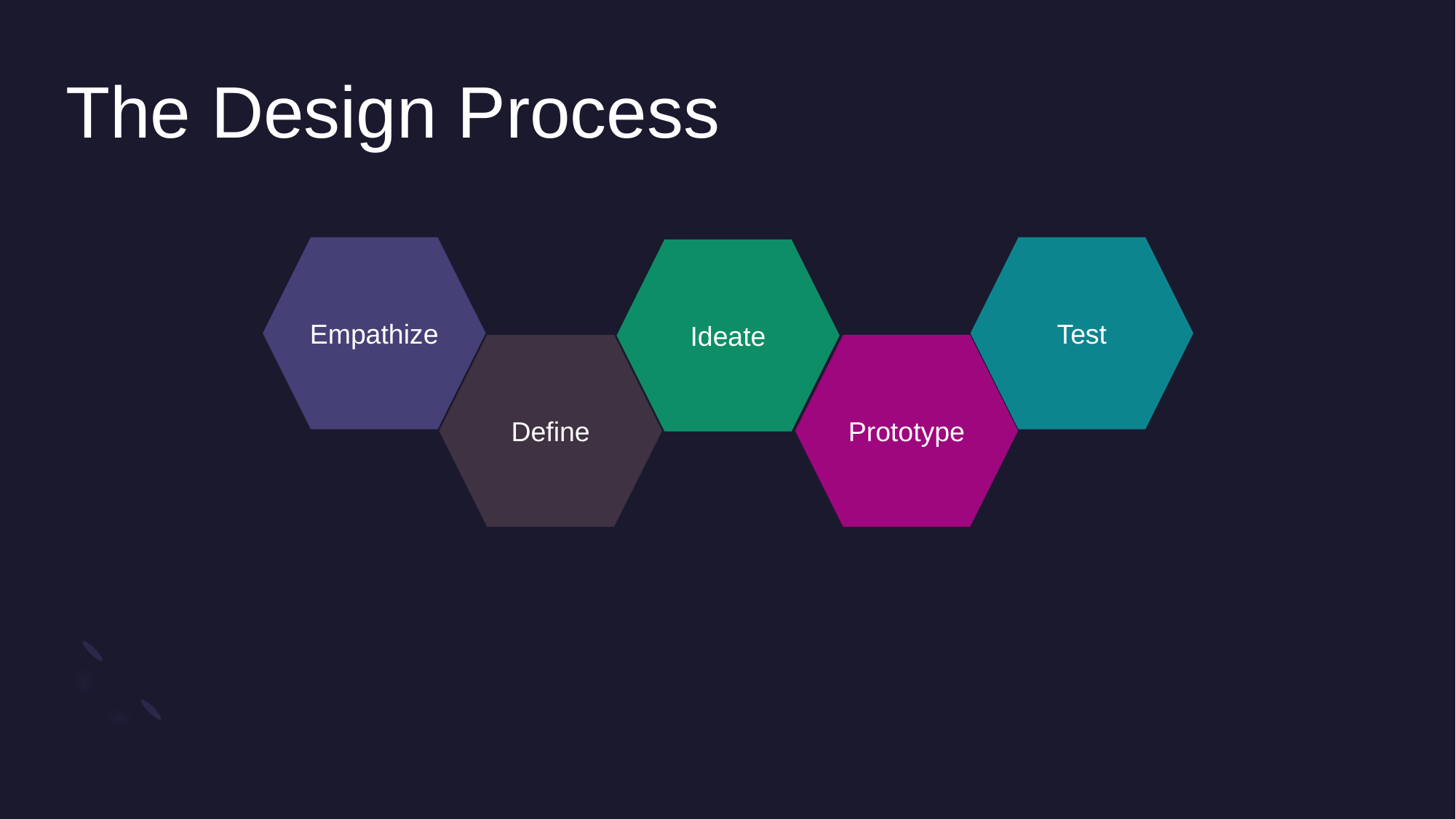

# The Design Process
Test
Empathize
Ideate
Define
Prototype